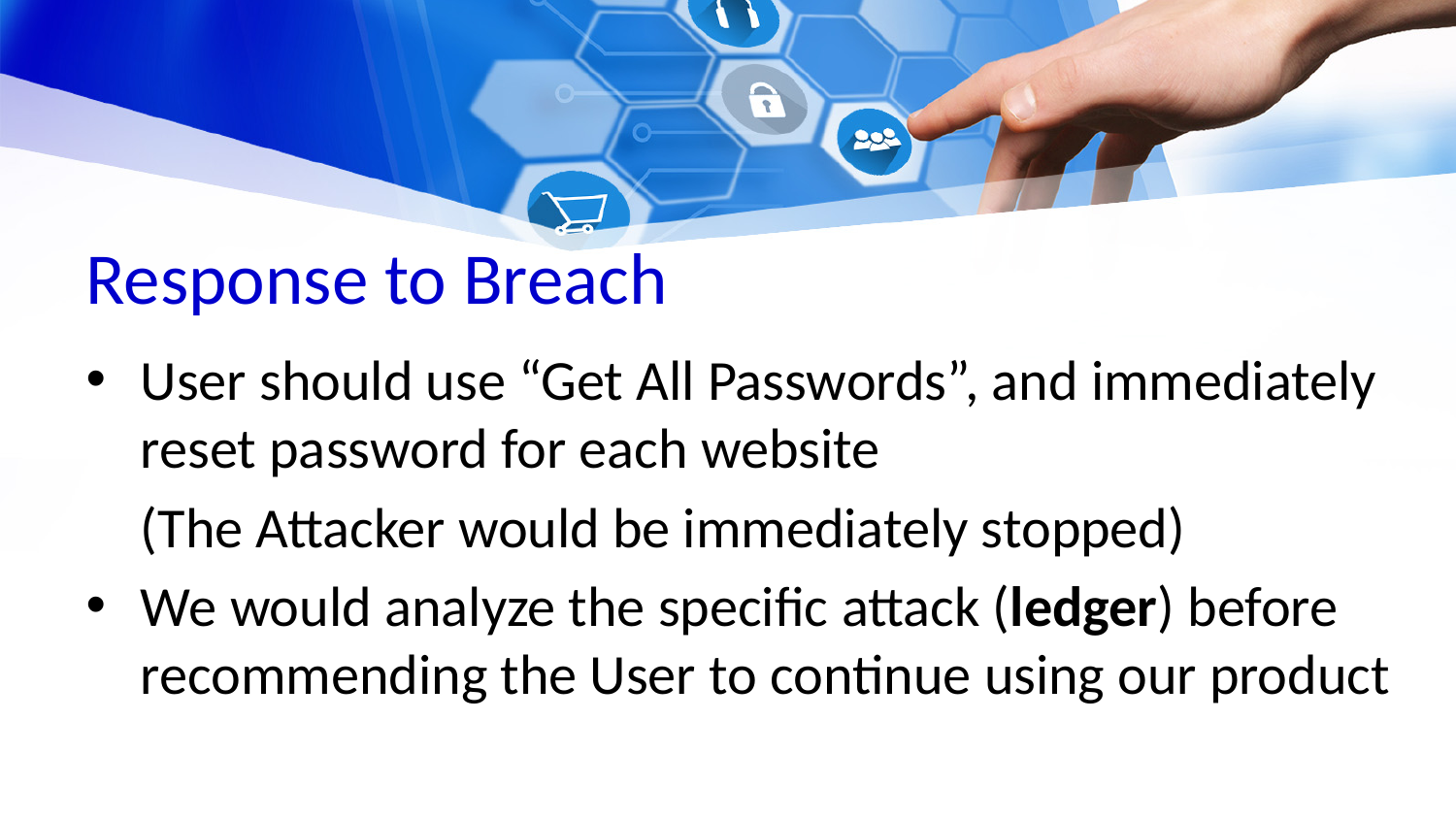

# Response to Breach
User should use “Get All Passwords”, and immediately reset password for each website
	(The Attacker would be immediately stopped)
We would analyze the specific attack (ledger) before recommending the User to continue using our product